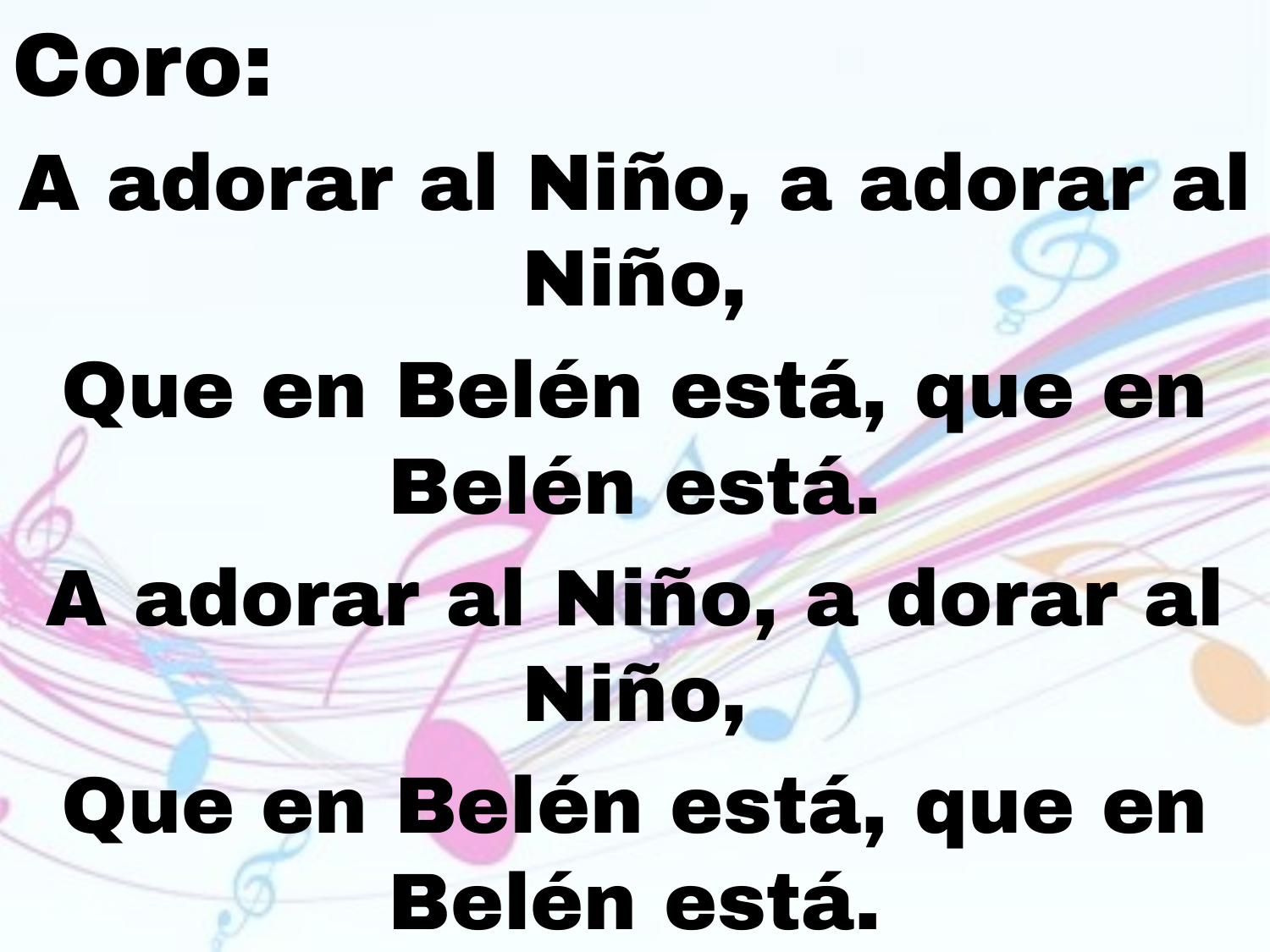

Coro:
A adorar al Niño, a adorar al Niño,
Que en Belén está, que en Belén está.
A adorar al Niño, a dorar al Niño,
Que en Belén está, que en Belén está.